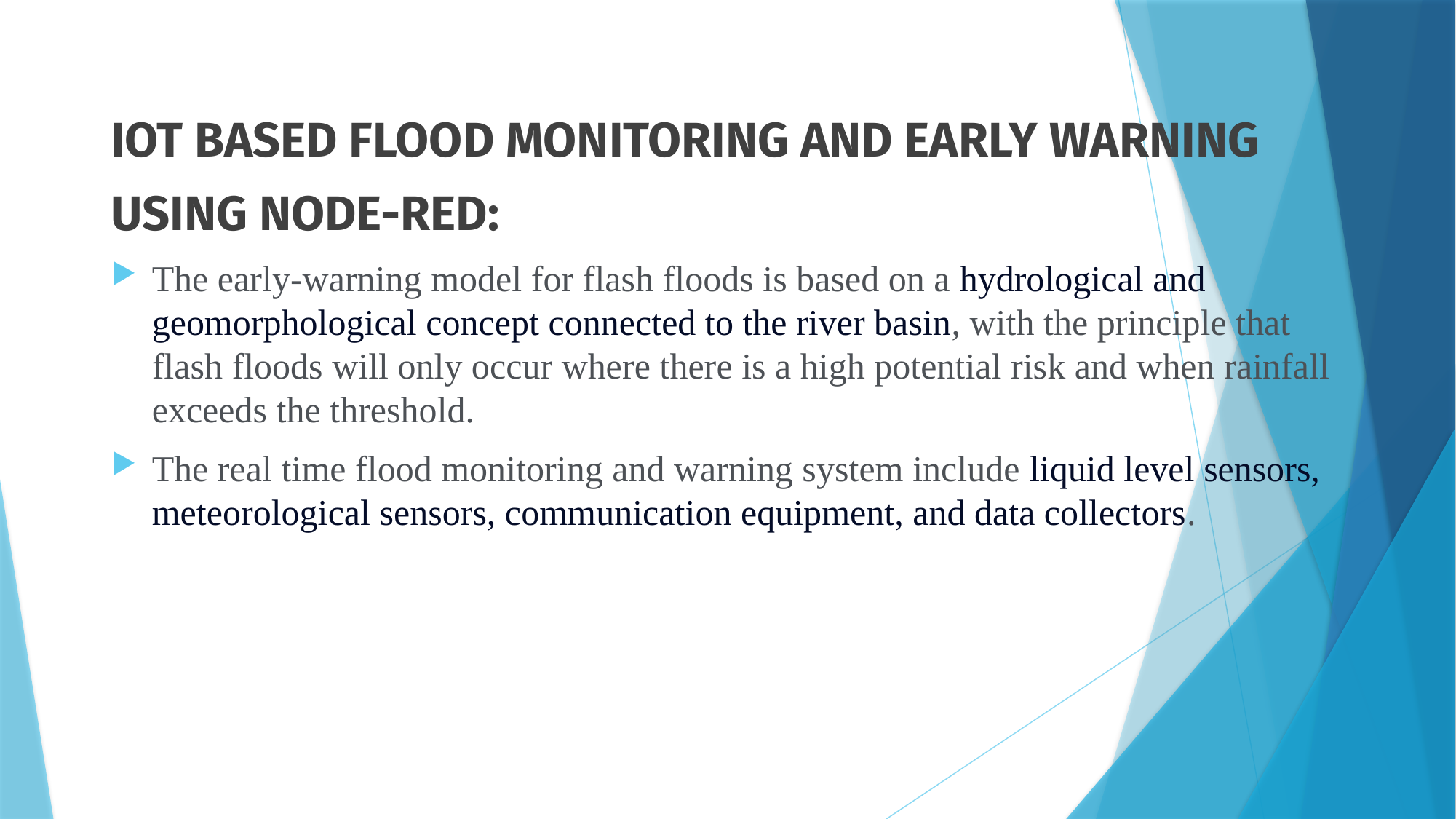

IOT BASED FLOOD MONITORING AND EARLY WARNING
USING NODE-RED:
The early-warning model for flash floods is based on a hydrological and geomorphological concept connected to the river basin, with the principle that flash floods will only occur where there is a high potential risk and when rainfall exceeds the threshold.
The real time flood monitoring and warning system include liquid level sensors, meteorological sensors, communication equipment, and data collectors.